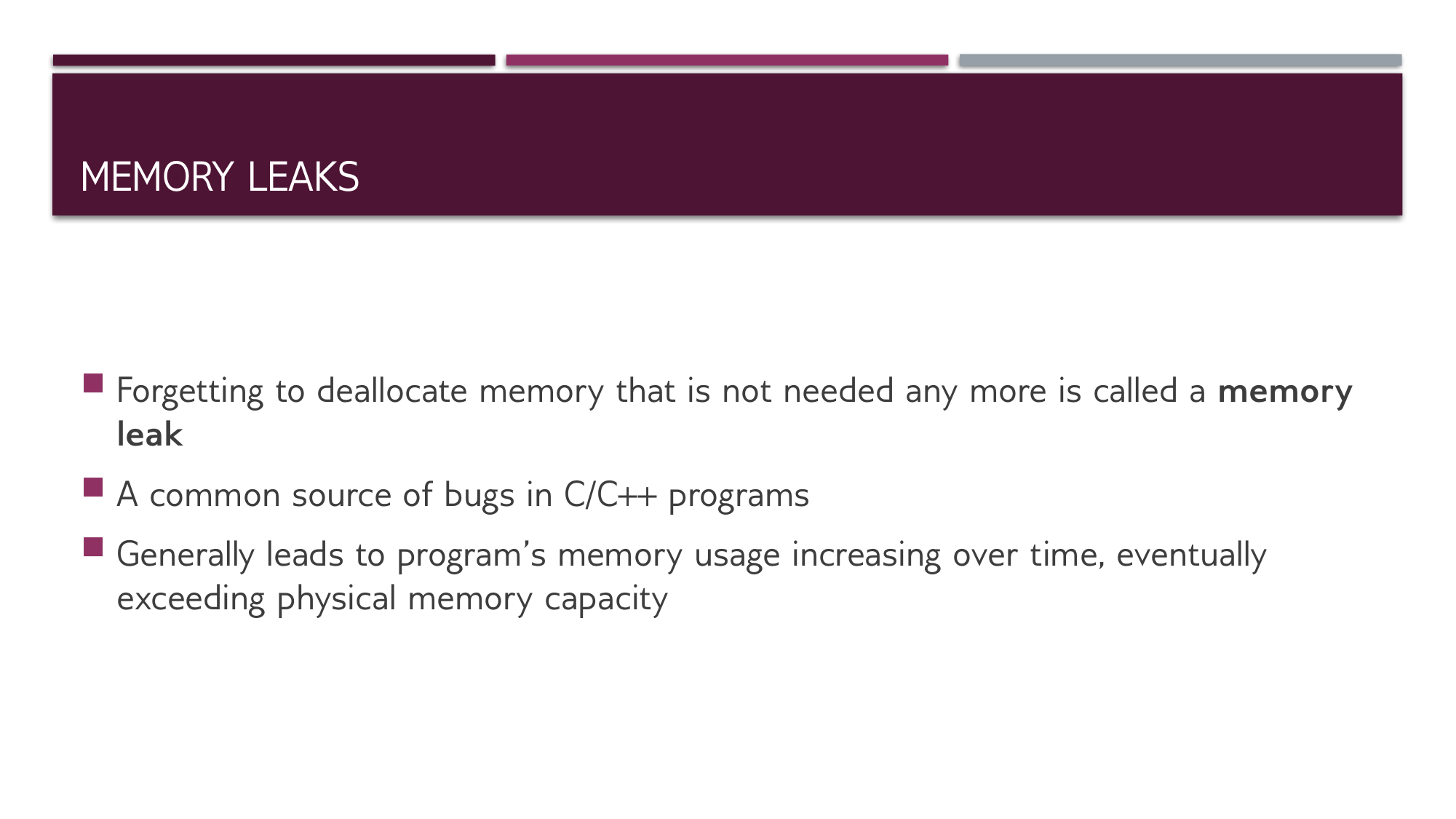

# Memory leaks
Forgetting to deallocate memory that is not needed any more is called a memory leak
A common source of bugs in C/C++ programs
Generally leads to program’s memory usage increasing over time, eventually exceeding physical memory capacity